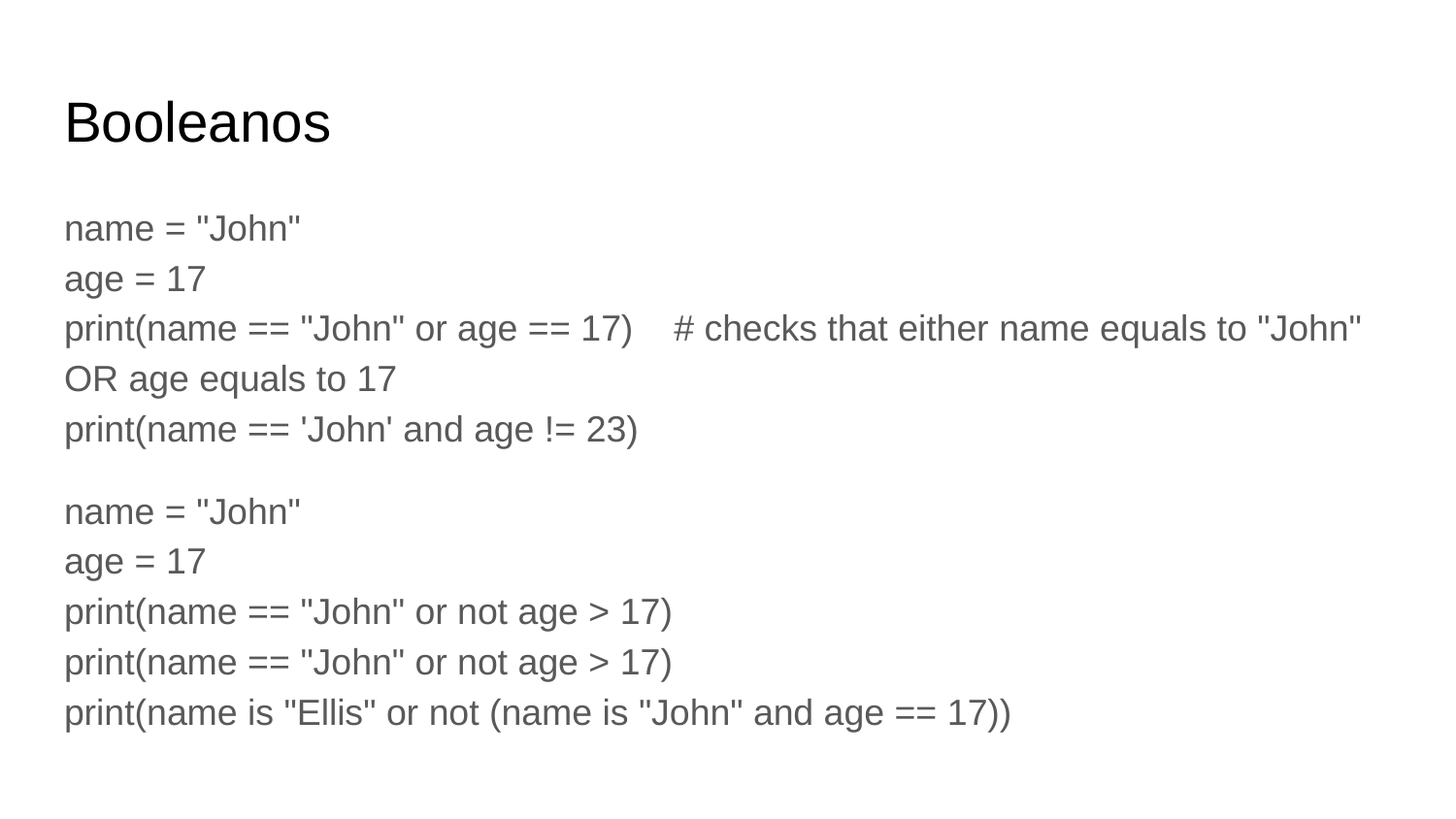

# Booleanos
name = "John"
age = 17
print(name == "John" or age == 17)    # checks that either name equals to "John" OR age equals to 17
print(name == 'John' and age != 23)
name = "John"
age = 17
print(name == "John" or not age > 17)
print(name == "John" or not age > 17)
print(name is "Ellis" or not (name is "John" and age == 17))